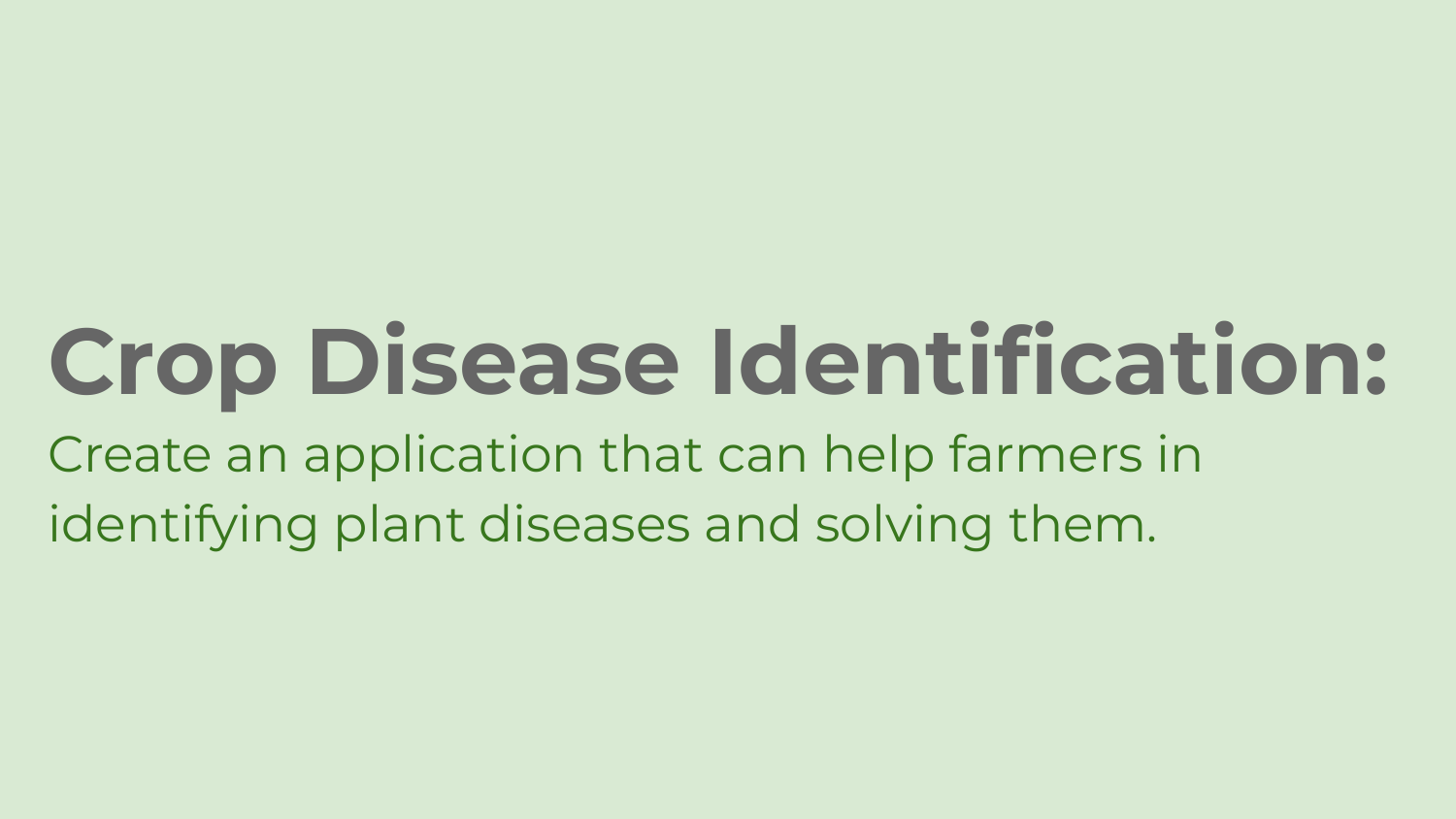

# Crop Disease Identification:
Create an application that can help farmers in identifying plant diseases and solving them.